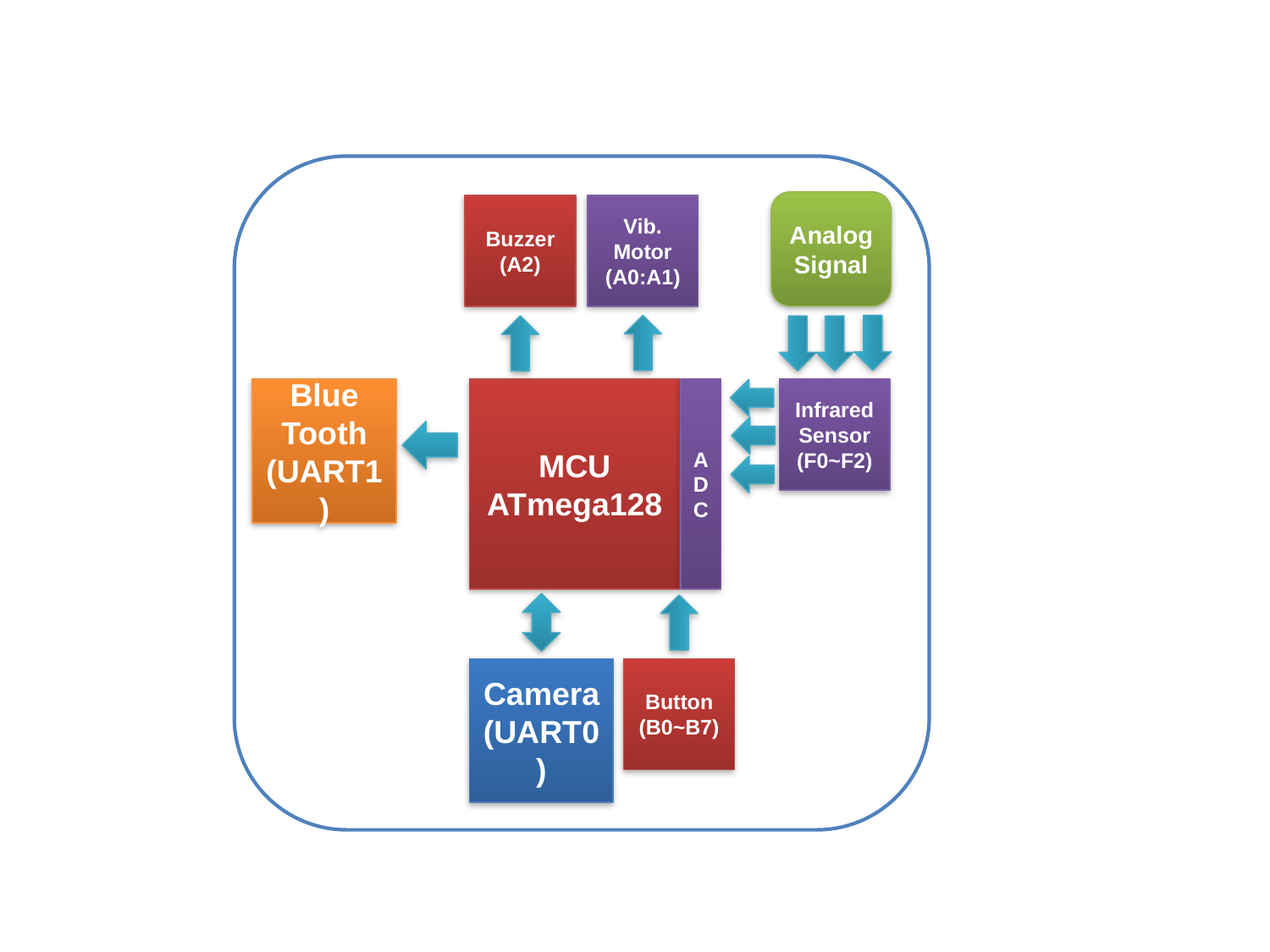

Analog
Signal
Buzzer
(A2)
Vib.
Motor
(A0:A1)

MCU
ATmega128
A
D
C
Blue
Tooth
(UART1)

Infrared
Sensor
(F0~F2)

Camera
(UART0)
Button
(B0~B7)